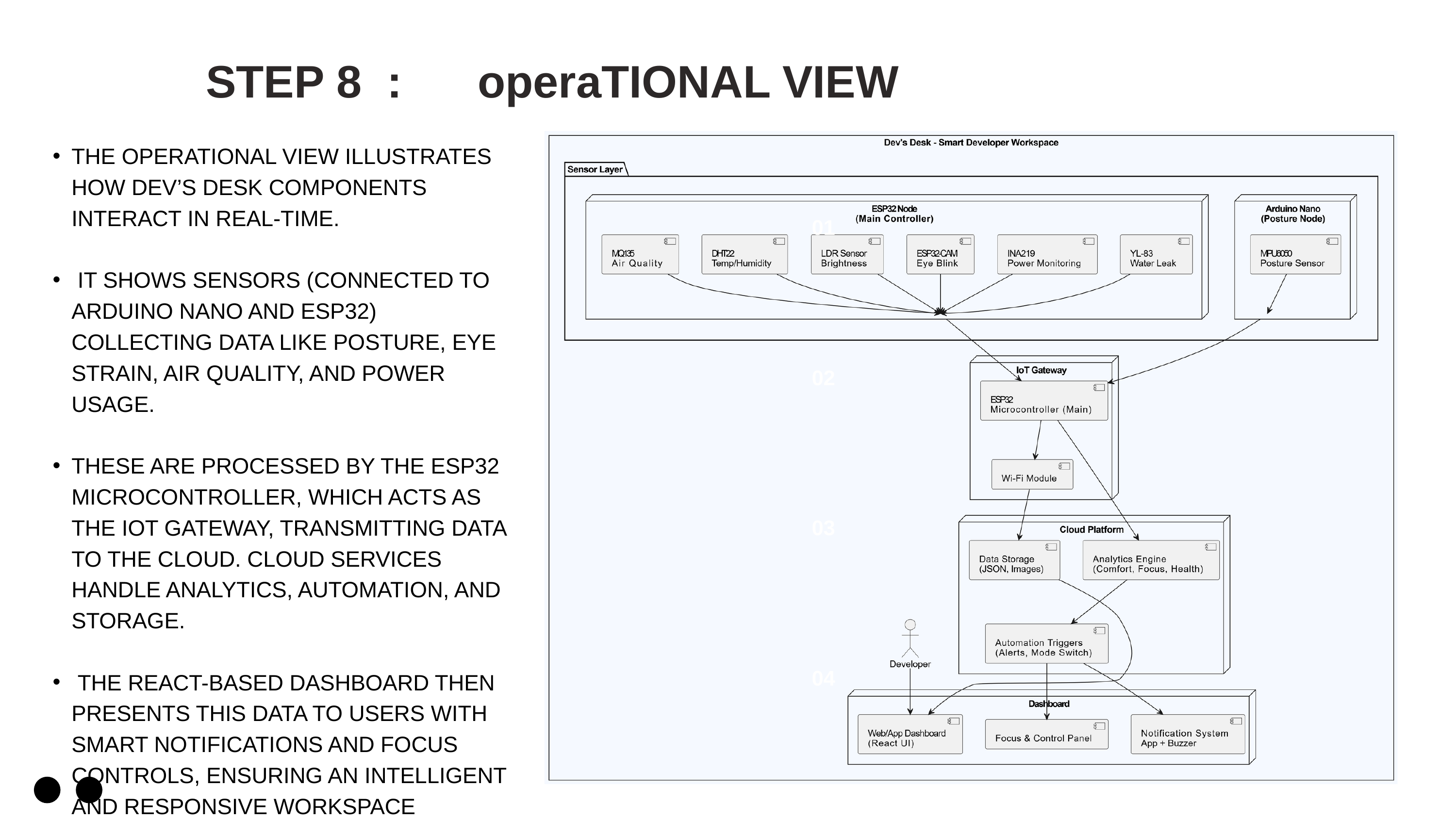

STEP 8  :      operaTIONAL VIEW

THE OPERATIONAL VIEW ILLUSTRATES HOW DEV’S DESK COMPONENTS INTERACT IN REAL-TIME.

 IT SHOWS SENSORS (CONNECTED TO ARDUINO NANO AND ESP32) COLLECTING DATA LIKE POSTURE, EYE STRAIN, AIR QUALITY, AND POWER USAGE.

THESE ARE PROCESSED BY THE ESP32 MICROCONTROLLER, WHICH ACTS AS THE IOT GATEWAY, TRANSMITTING DATA TO THE CLOUD. CLOUD SERVICES HANDLE ANALYTICS, AUTOMATION, AND STORAGE.

 THE REACT-BASED DASHBOARD THEN PRESENTS THIS DATA TO USERS WITH SMART NOTIFICATIONS AND FOCUS CONTROLS, ENSURING AN INTELLIGENT AND RESPONSIVE WORKSPACE EXPERIENCE.
01
02
03
04